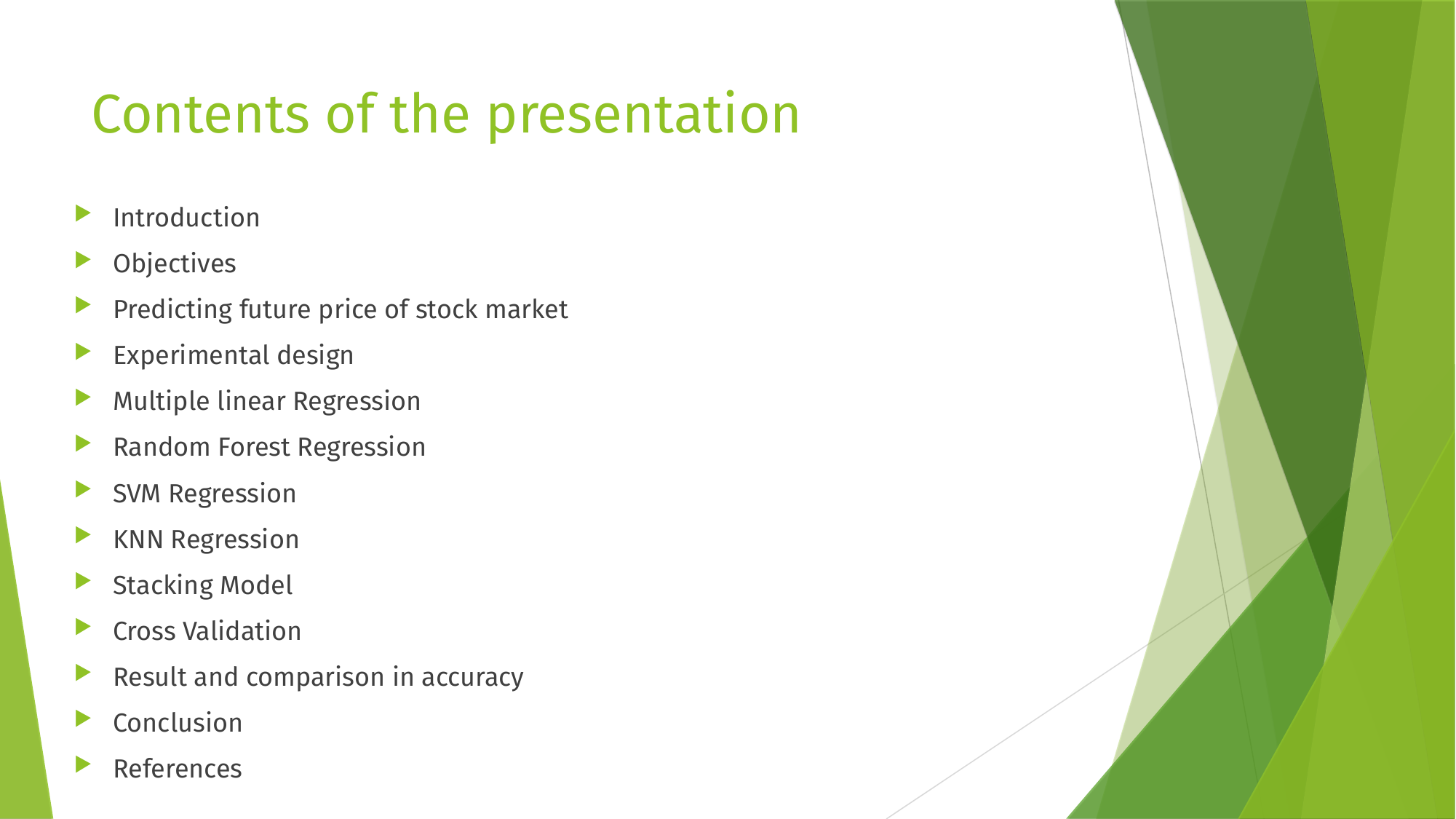

Contents of the presentation
Introduction
Objectives
Predicting future price of stock market
Experimental design
Multiple linear Regression
Random Forest Regression
SVM Regression
KNN Regression
Stacking Model
Cross Validation
Result and comparison in accuracy
Conclusion
References